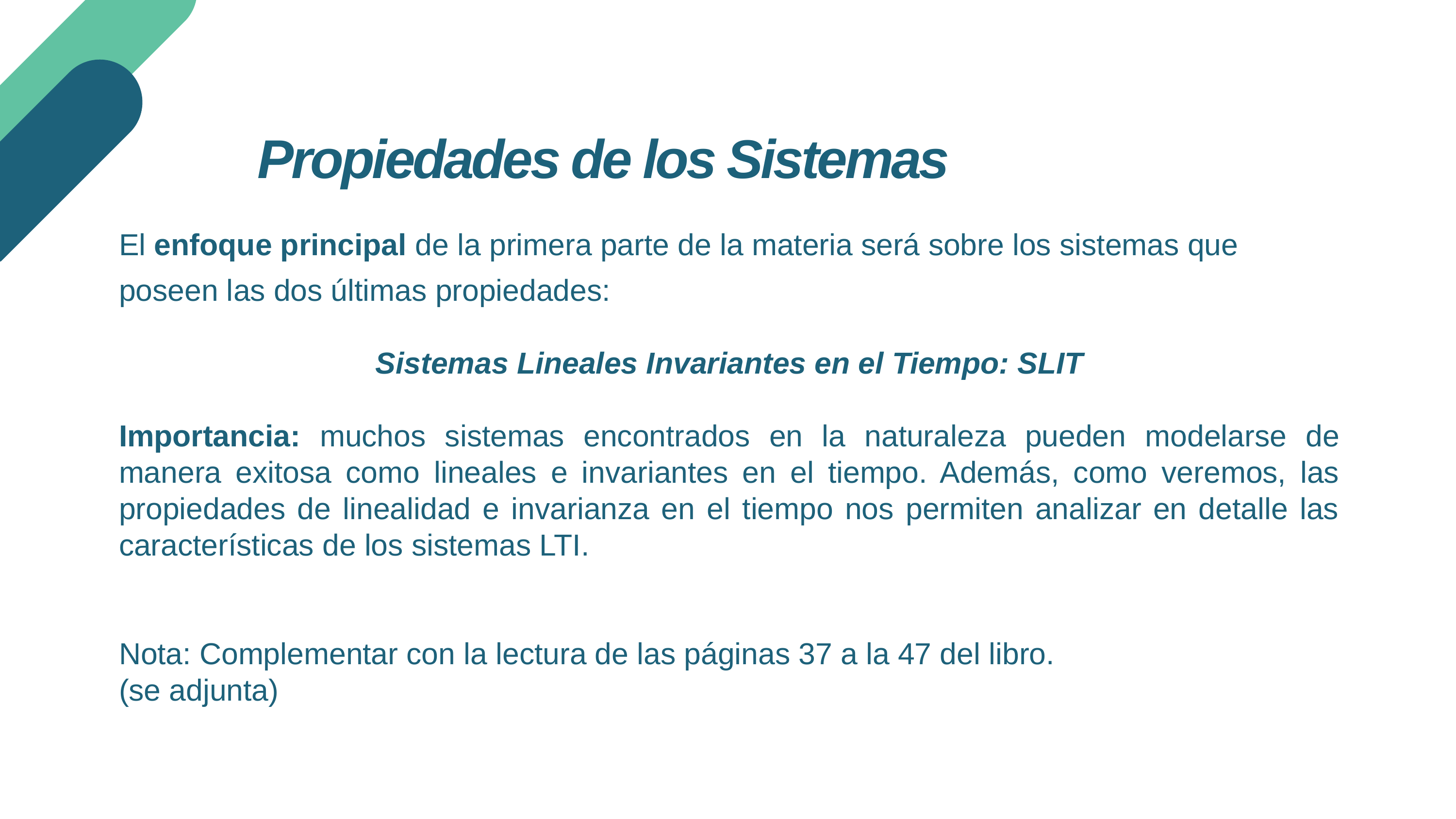

Propiedades de los Sistemas
El enfoque principal de la primera parte de la materia será sobre los sistemas que poseen las dos últimas propiedades:

Sistemas Lineales Invariantes en el Tiempo: SLIT

Importancia: muchos sistemas encontrados en la naturaleza pueden modelarse de manera exitosa como lineales e invariantes en el tiempo. Además, como veremos, las propiedades de linealidad e invarianza en el tiempo nos permiten analizar en detalle las características de los sistemas LTI.

Nota: Complementar con la lectura de las páginas 37 a la 47 del libro.
(se adjunta)